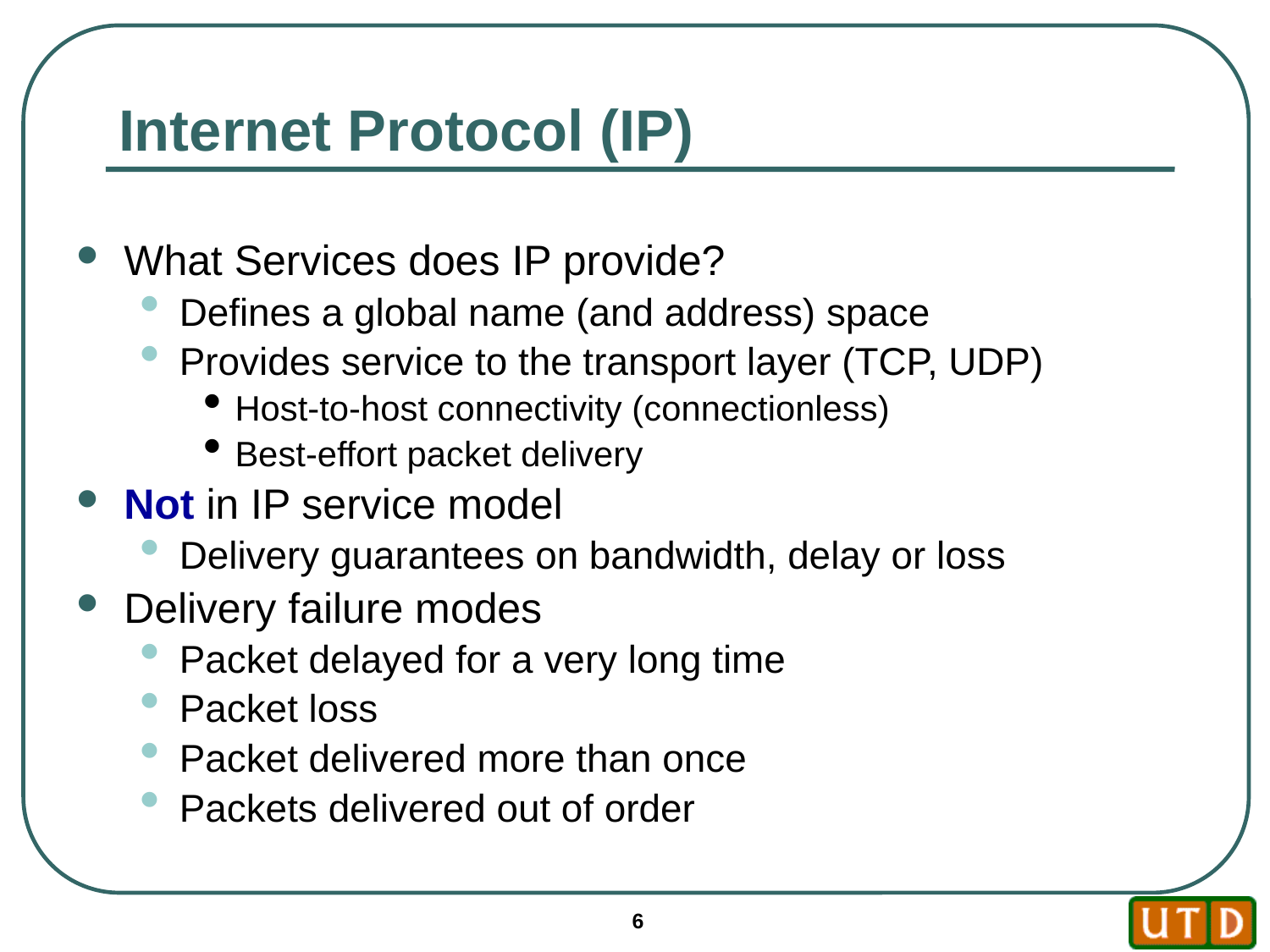

# Internet Protocol (IP)
What Services does IP provide?
Defines a global name (and address) space
Provides service to the transport layer (TCP, UDP)
Host-to-host connectivity (connectionless)
Best-effort packet delivery
Not in IP service model
Delivery guarantees on bandwidth, delay or loss
Delivery failure modes
Packet delayed for a very long time
Packet loss
Packet delivered more than once
Packets delivered out of order
6